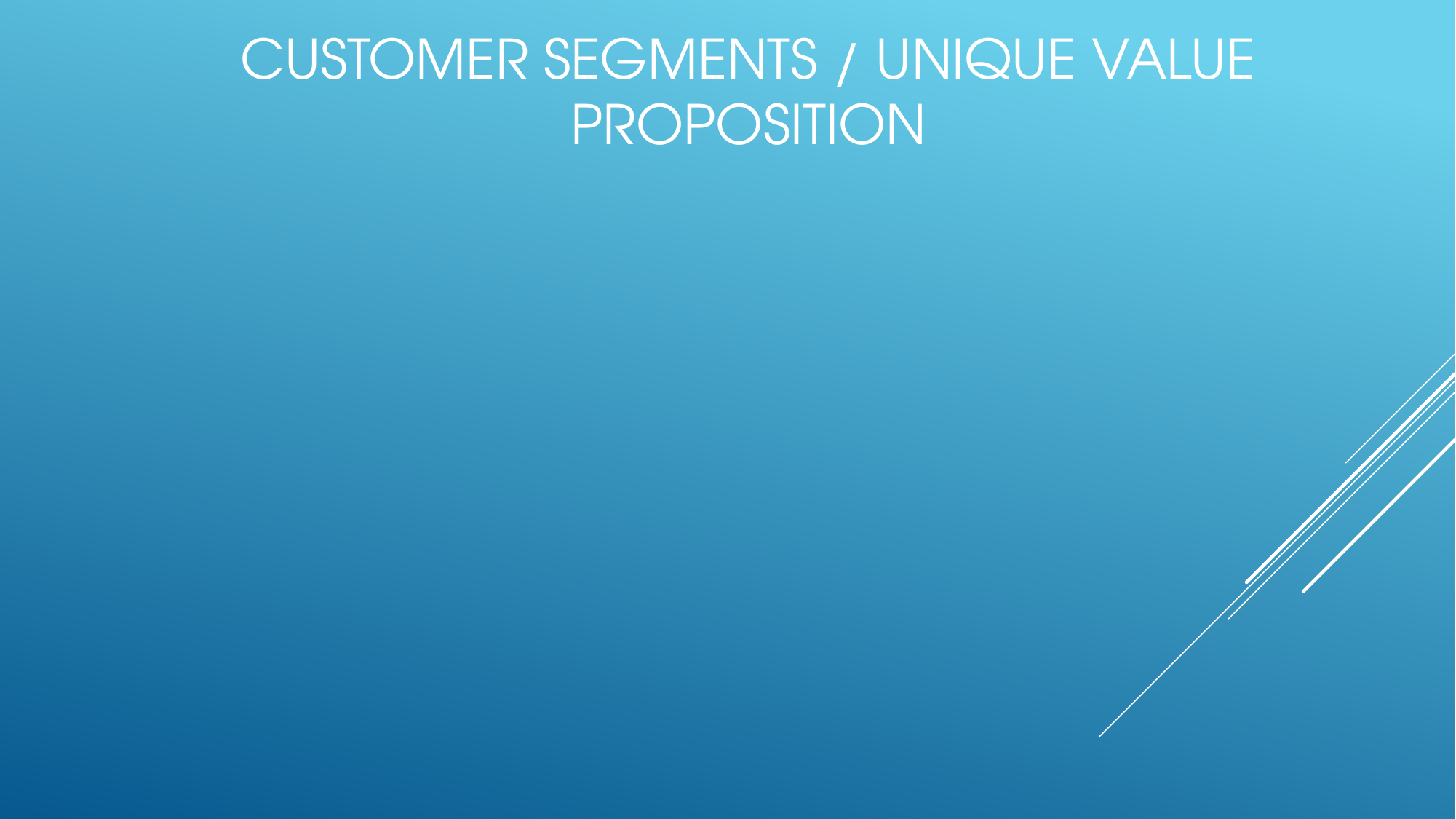

# Customer segments / unique value proposition